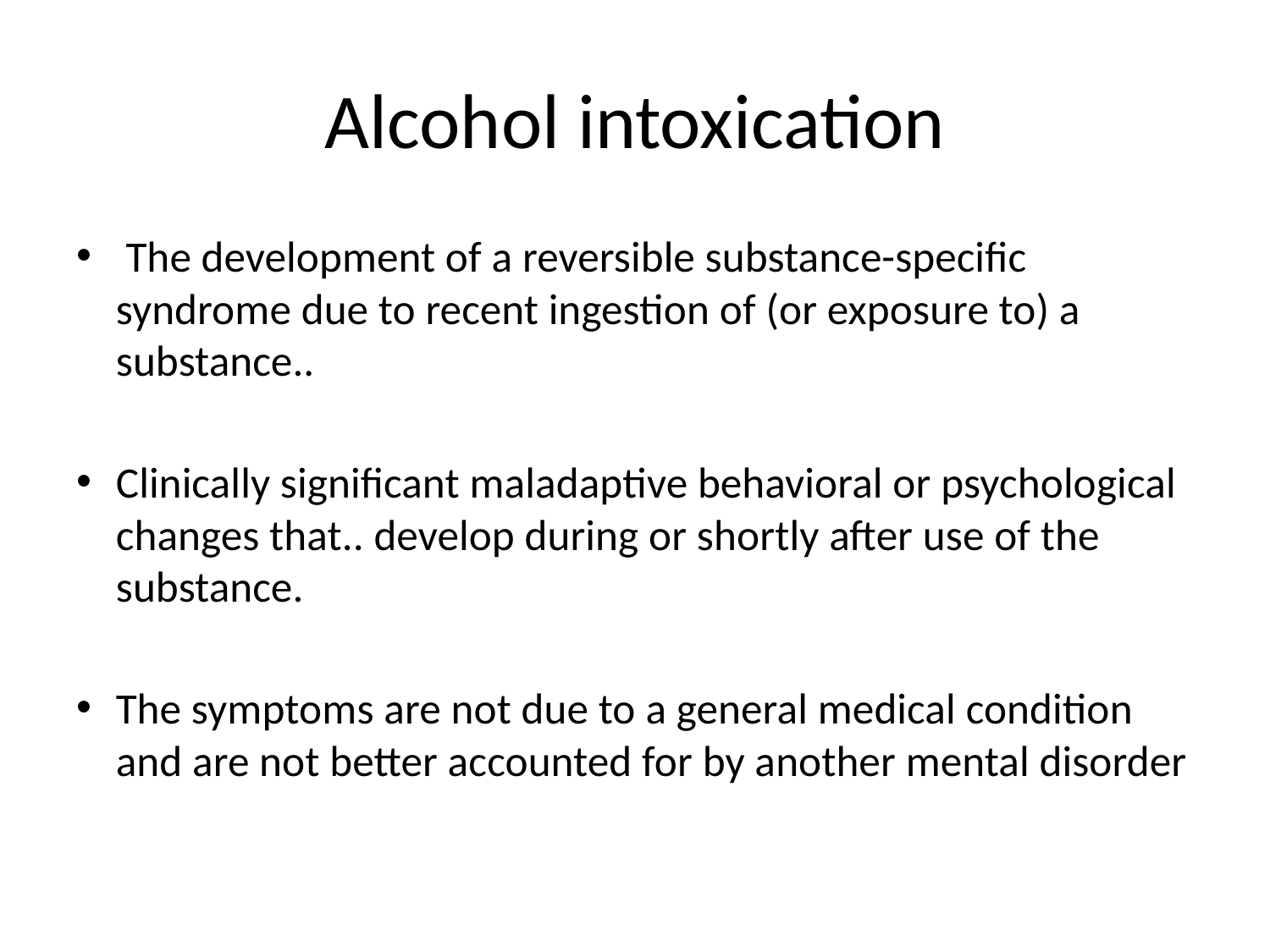

# Alcohol intoxication
 The development of a reversible substance-specific syndrome due to recent ingestion of (or exposure to) a substance..

Clinically significant maladaptive behavioral or psychological changes that.. develop during or shortly after use of the substance.

The symptoms are not due to a general medical condition and are not better accounted for by another mental disorder